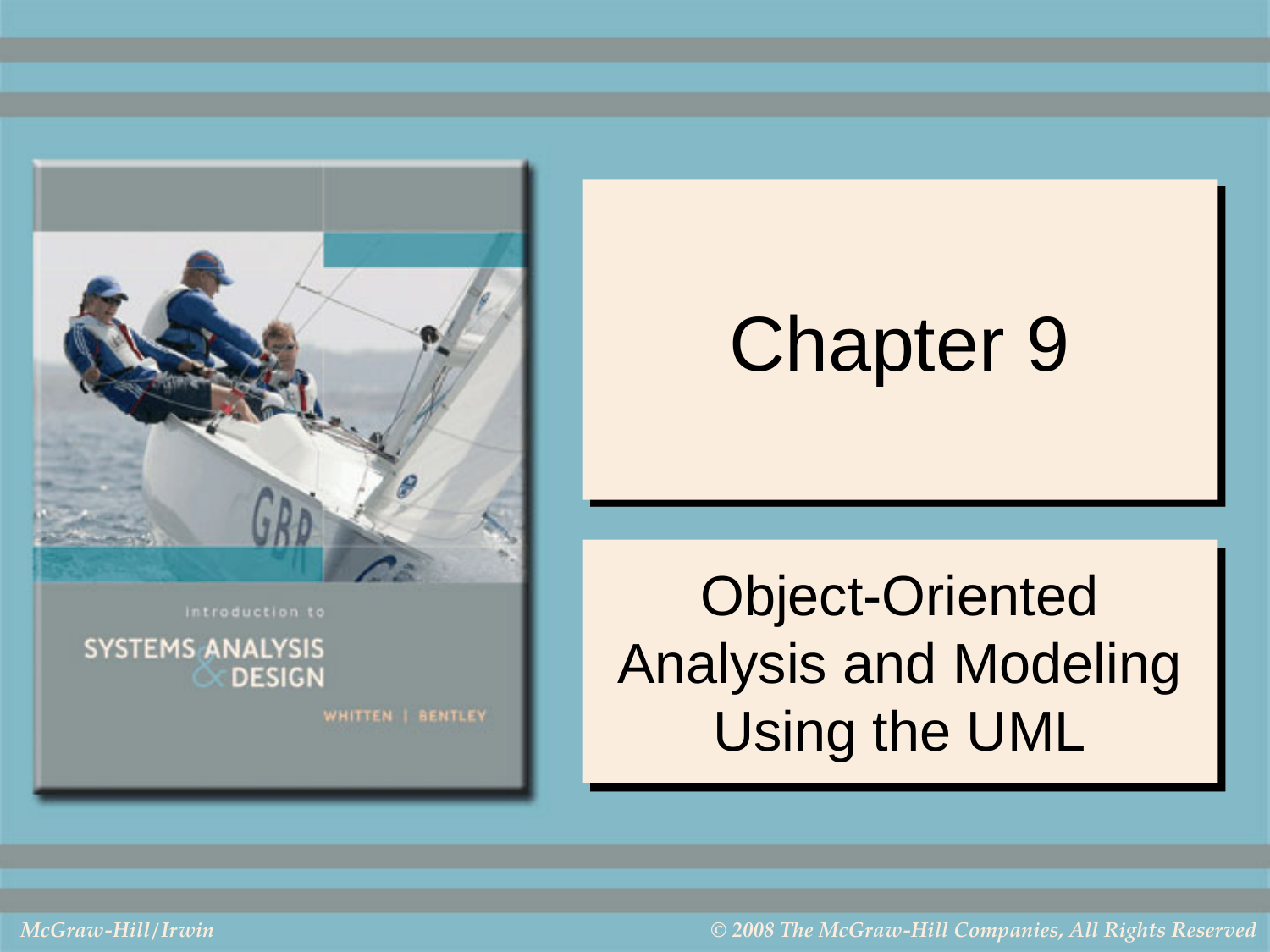

# Chapter 9
Object-Oriented Analysis and Modeling Using the UML